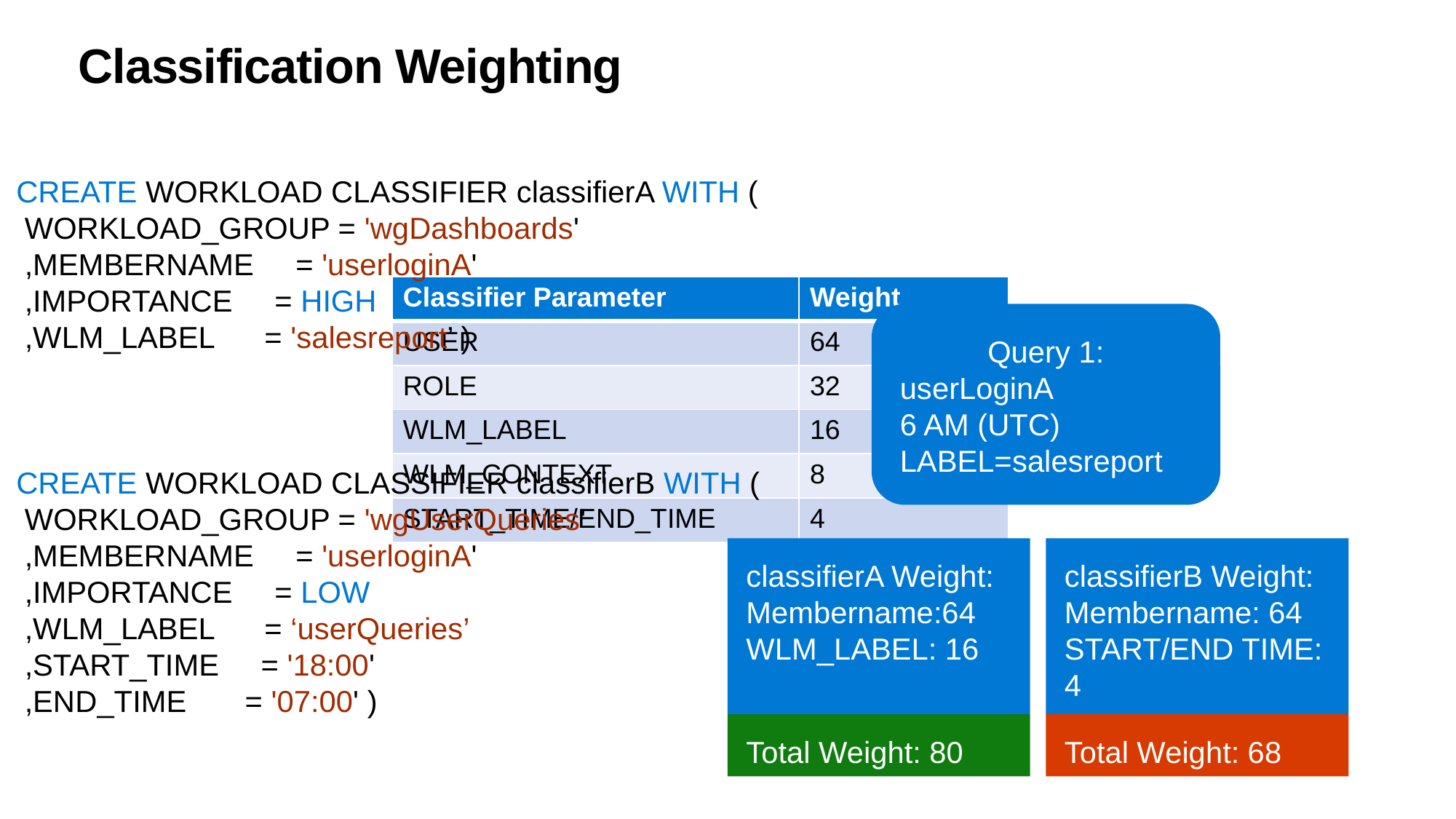

# Classification Weighting
CREATE WORKLOAD CLASSIFIER classifierA WITH (
 WORKLOAD_GROUP = 'wgDashboards'
 ,MEMBERNAME     = 'userloginA'
 ,IMPORTANCE     = HIGH
 ,WLM_LABEL      = 'salesreport’ )

CREATE WORKLOAD CLASSIFIER classifierB WITH (
 WORKLOAD_GROUP = 'wgUserQueries'
 ,MEMBERNAME     = 'userloginA'
 ,IMPORTANCE     = LOW
 ,WLM_LABEL      = ‘userQueries’
 ,START_TIME     = '18:00'
 ,END_TIME       = '07:00' )
| Classifier Parameter | Weight |
| --- | --- |
| USER | 64 |
| ROLE | 32 |
| WLM\_LABEL | 16 |
| WLM\_CONTEXT | 8 |
| START\_TIME/END\_TIME | 4 |
Query 1:
userLoginA
6 AM (UTC)
LABEL=salesreport

classifierA Weight:
Membername:64
WLM_LABEL: 16
classifierB Weight:
Membername: 64
START/END TIME: 4

Total Weight: 80
Total Weight: 68